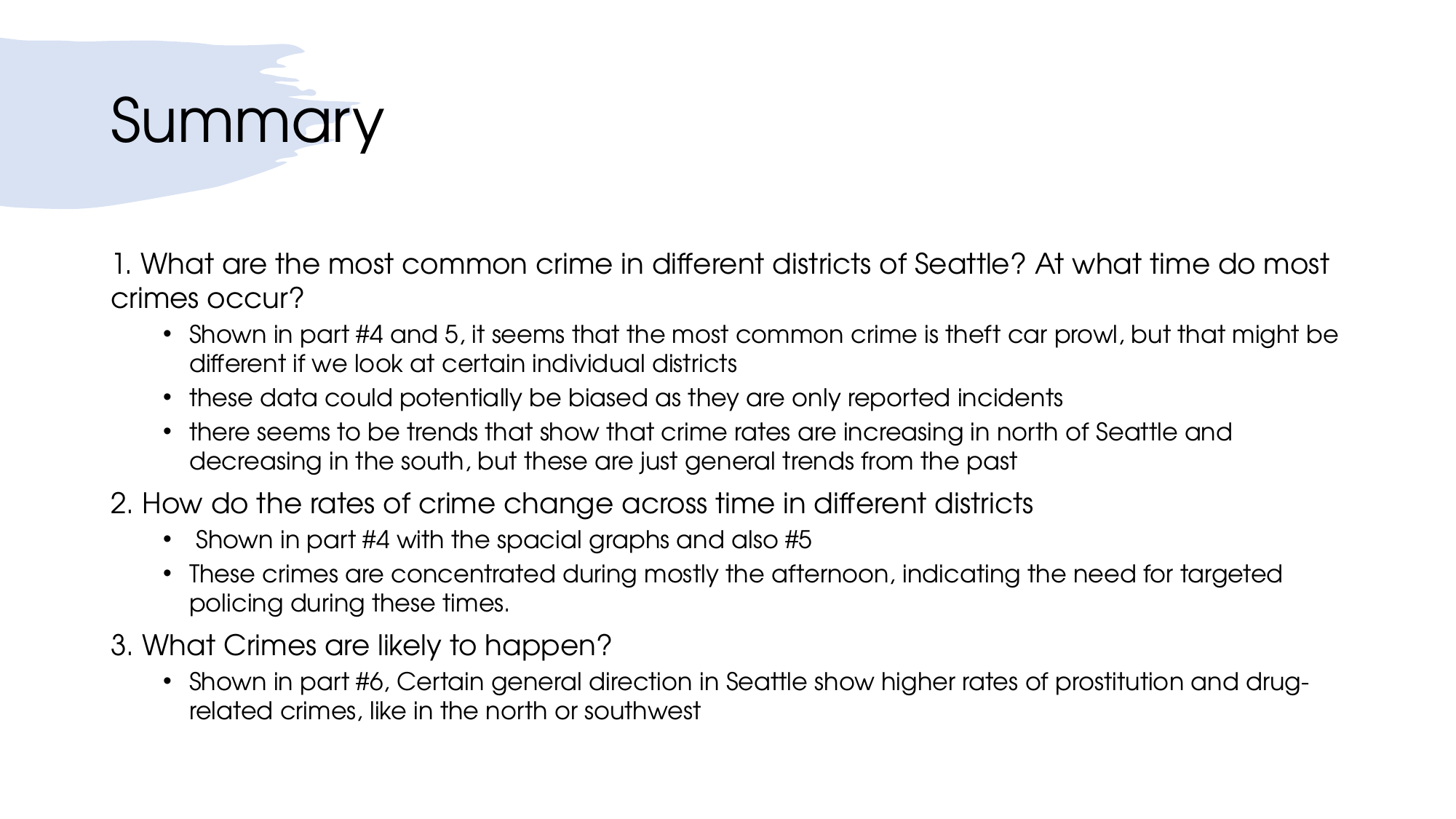

# Summary
1. What are the most common crime in different districts of Seattle? At what time do most crimes occur?
Shown in part #4 and 5, it seems that the most common crime is theft car prowl, but that might be different if we look at certain individual districts
these data could potentially be biased as they are only reported incidents
there seems to be trends that show that crime rates are increasing in north of Seattle and decreasing in the south, but these are just general trends from the past
2. How do the rates of crime change across time in different districts
 Shown in part #4 with the spacial graphs and also #5
These crimes are concentrated during mostly the afternoon, indicating the need for targeted policing during these times.
3. What Crimes are likely to happen?
Shown in part #6, Certain general direction in Seattle show higher rates of prostitution and drug-related crimes, like in the north or southwest